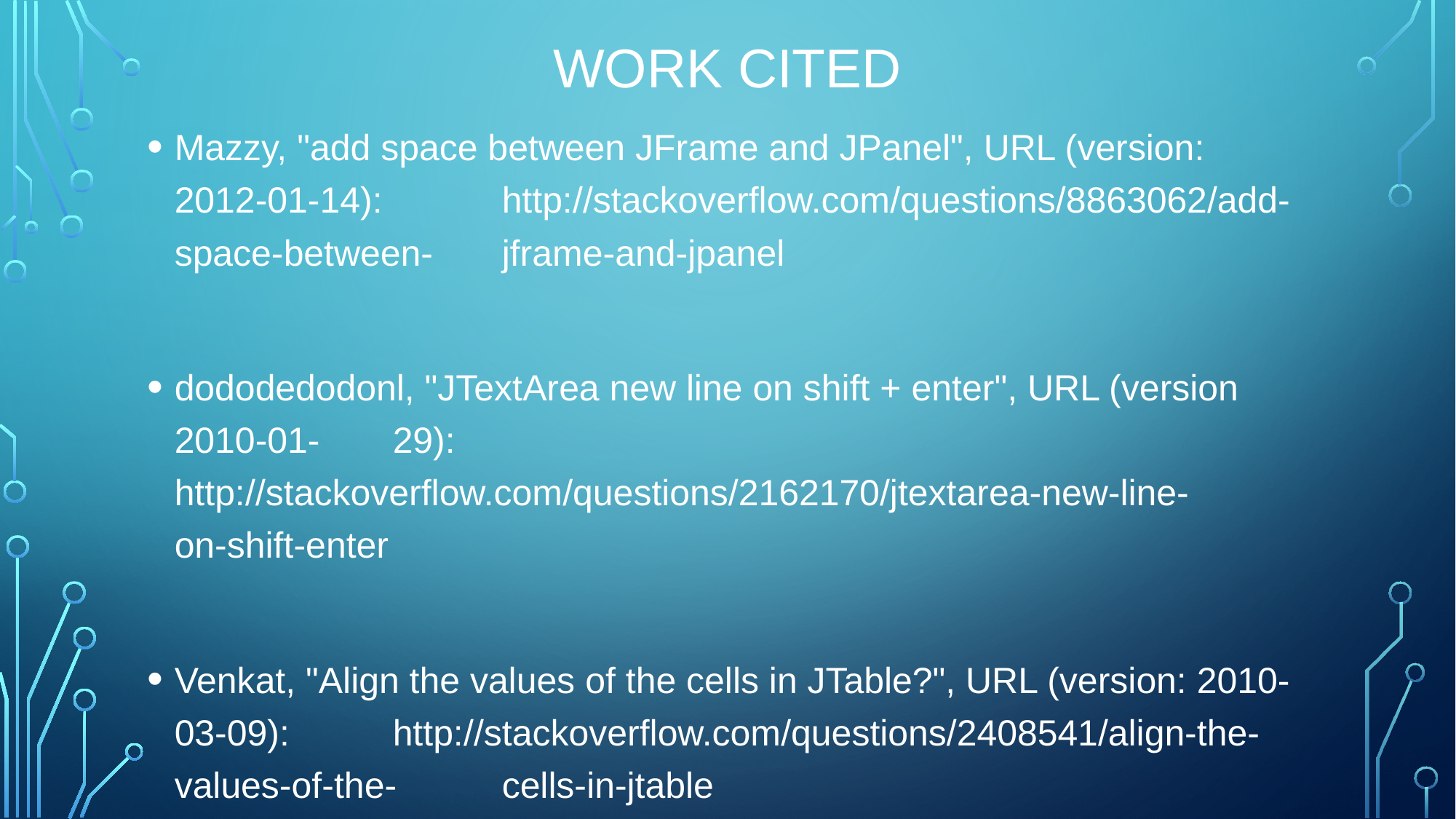

# Work cited
Mazzy, "add space between JFrame and JPanel", URL (version: 2012-01-14): 	http://stackoverflow.com/questions/8863062/add-space-between-	jframe-and-jpanel

dododedodonl, "JTextArea new line on shift + enter", URL (version 2010-01-	29): http://stackoverflow.com/questions/2162170/jtextarea-new-line-	on-shift-enter

Venkat, "Align the values of the cells in JTable?", URL (version: 2010-03-09): 	http://stackoverflow.com/questions/2408541/align-the-values-of-the-	cells-in-jtable